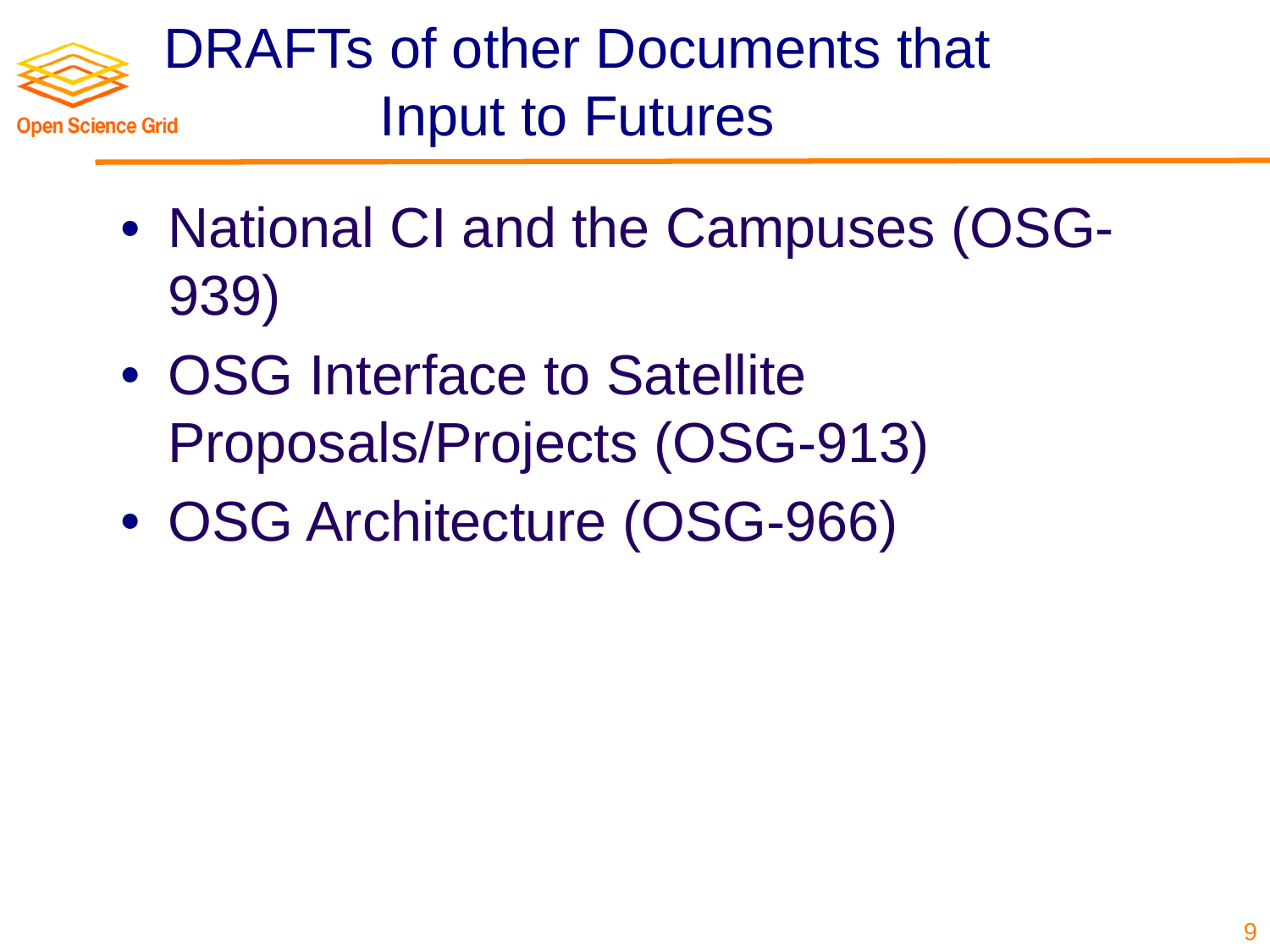

# DRAFTs of other Documents that Input to Futures
National CI and the Campuses (OSG-939)
OSG Interface to Satellite Proposals/Projects (OSG-913)
OSG Architecture (OSG-966)

9